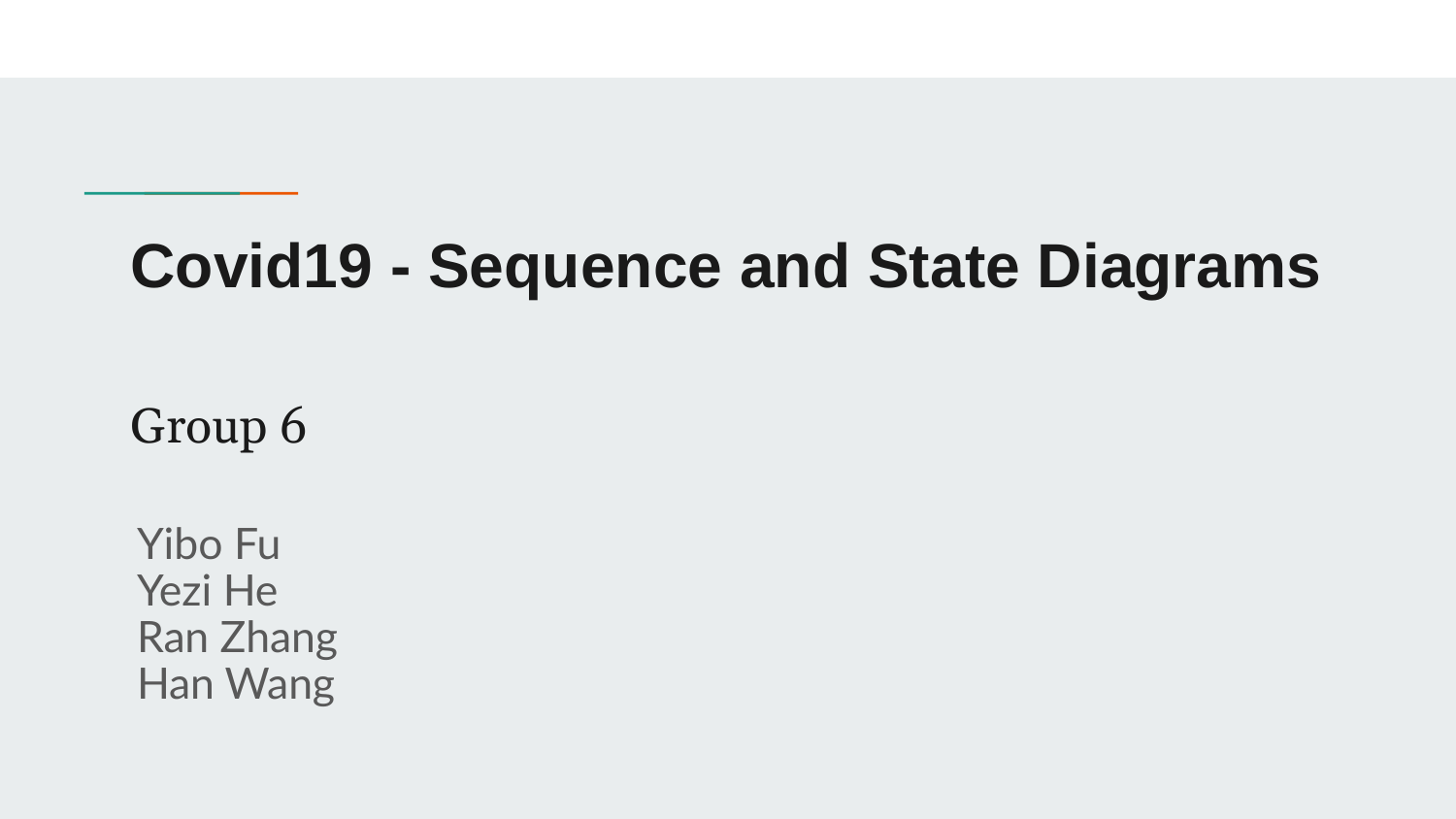

# Covid19 - Sequence and State Diagrams

Group 6
Yibo Fu
Yezi He
Ran Zhang
Han Wang